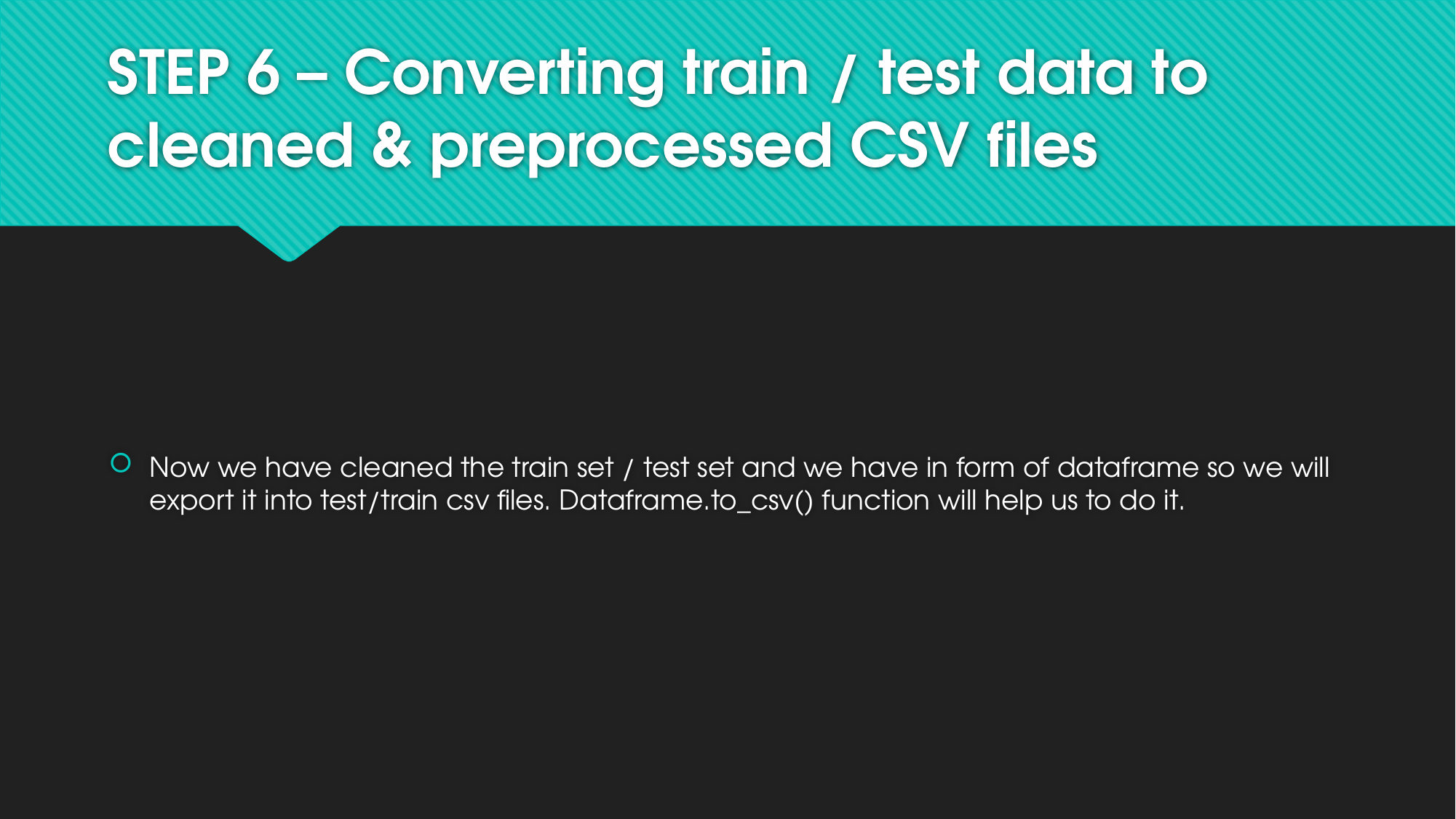

# STEP 6 – Converting train / test data to cleaned & preprocessed CSV files
Now we have cleaned the train set / test set and we have in form of dataframe so we will export it into test/train csv files. Dataframe.to_csv() function will help us to do it.